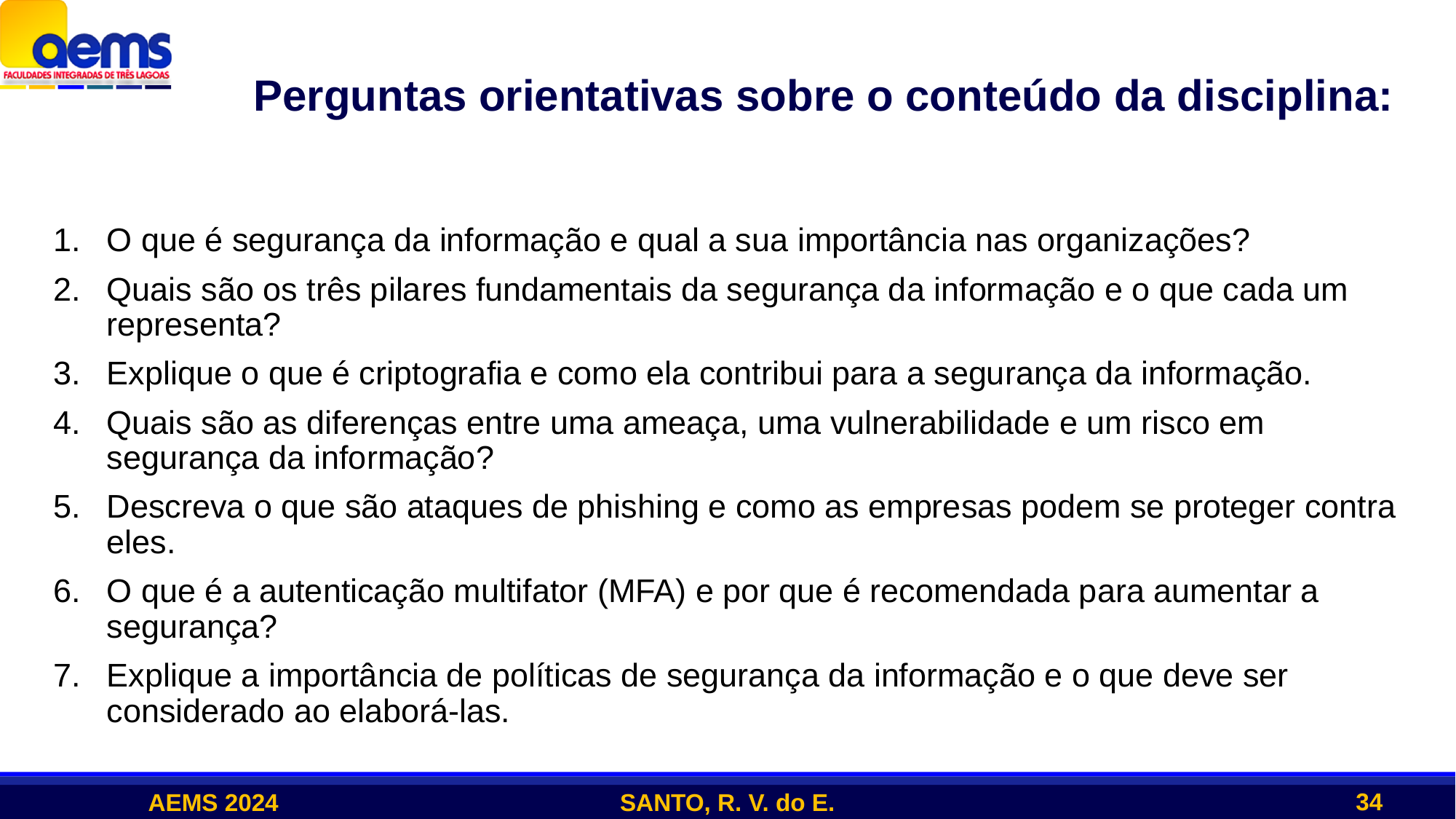

# Perguntas orientativas sobre o conteúdo da disciplina:
O que é segurança da informação e qual a sua importância nas organizações?
Quais são os três pilares fundamentais da segurança da informação e o que cada um representa?
Explique o que é criptografia e como ela contribui para a segurança da informação.
Quais são as diferenças entre uma ameaça, uma vulnerabilidade e um risco em segurança da informação?
Descreva o que são ataques de phishing e como as empresas podem se proteger contra eles.
O que é a autenticação multifator (MFA) e por que é recomendada para aumentar a segurança?
Explique a importância de políticas de segurança da informação e o que deve ser considerado ao elaborá-las.
34